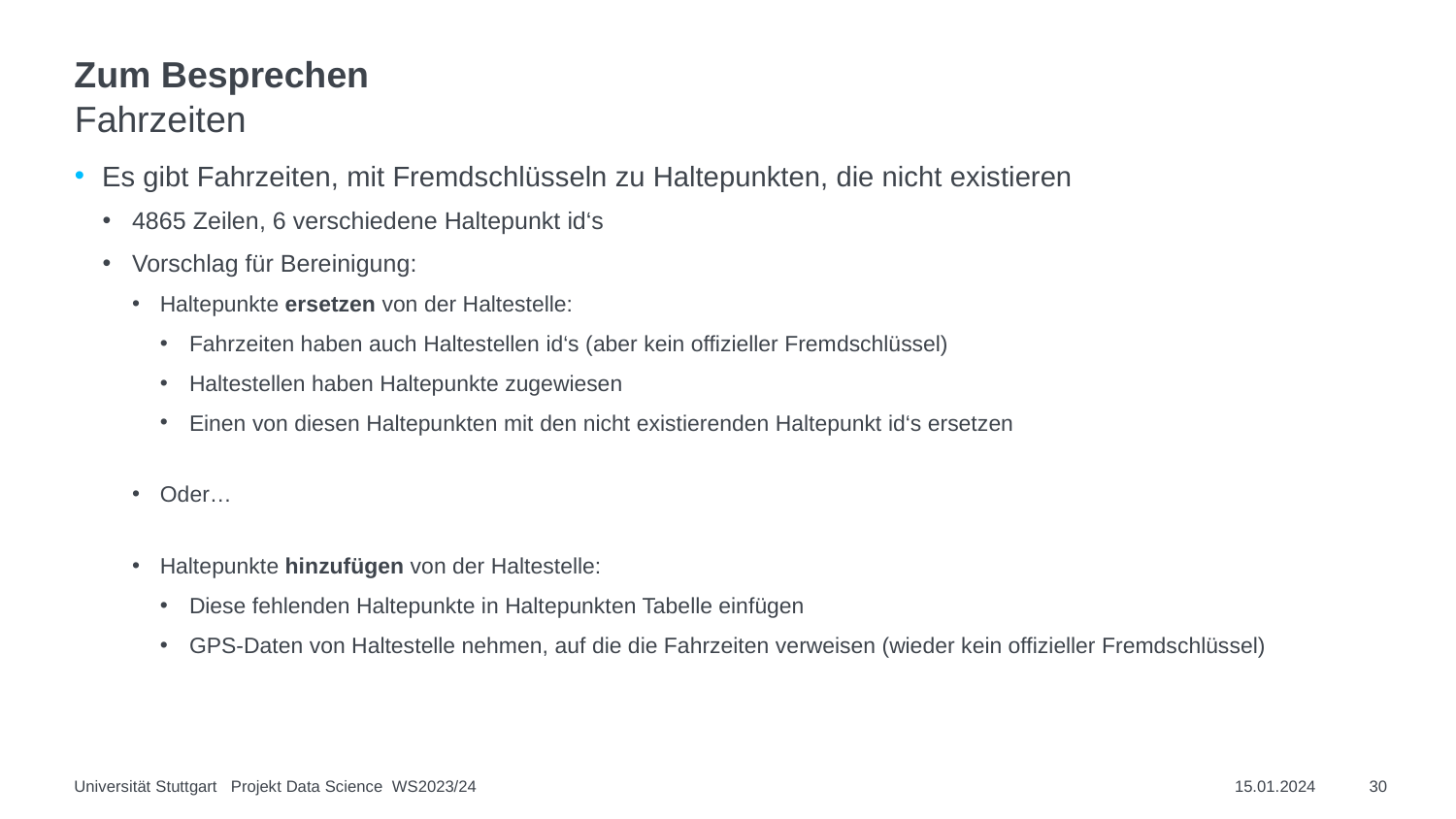

# Zum Besprechen
Fahrzeiten
Es gibt Fahrzeiten, mit Fremdschlüsseln zu Haltepunkten, die nicht existieren
4865 Zeilen, 6 verschiedene Haltepunkt id‘s
Vorschlag für Bereinigung:
Haltepunkte ersetzen von der Haltestelle:
Fahrzeiten haben auch Haltestellen id‘s (aber kein offizieller Fremdschlüssel)
Haltestellen haben Haltepunkte zugewiesen
Einen von diesen Haltepunkten mit den nicht existierenden Haltepunkt id‘s ersetzen
Oder…
Haltepunkte hinzufügen von der Haltestelle:
Diese fehlenden Haltepunkte in Haltepunkten Tabelle einfügen
GPS-Daten von Haltestelle nehmen, auf die die Fahrzeiten verweisen (wieder kein offizieller Fremdschlüssel)

Universität Stuttgart   Projekt Data Science  WS2023/24
15.01.2024
30